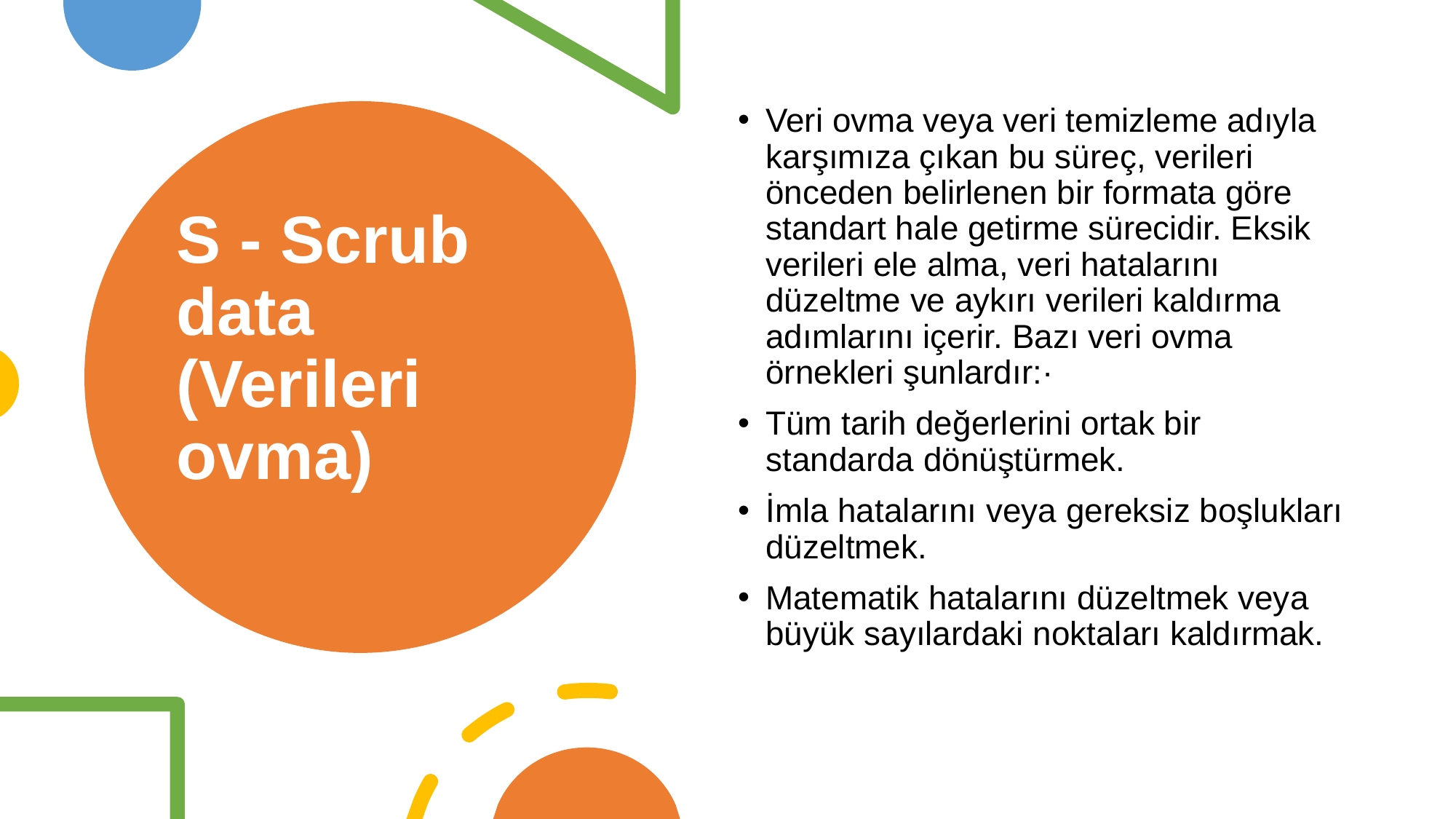

Veri ovma veya veri temizleme adıyla karşımıza çıkan bu süreç, verileri önceden belirlenen bir formata göre standart hale getirme sürecidir. Eksik verileri ele alma, veri hatalarını düzeltme ve aykırı verileri kaldırma adımlarını içerir. Bazı veri ovma örnekleri şunlardır:·
Tüm tarih değerlerini ortak bir standarda dönüştürmek.
İmla hatalarını veya gereksiz boşlukları düzeltmek.
Matematik hatalarını düzeltmek veya büyük sayılardaki noktaları kaldırmak.

# S - Scrub data (Verileri ovma)